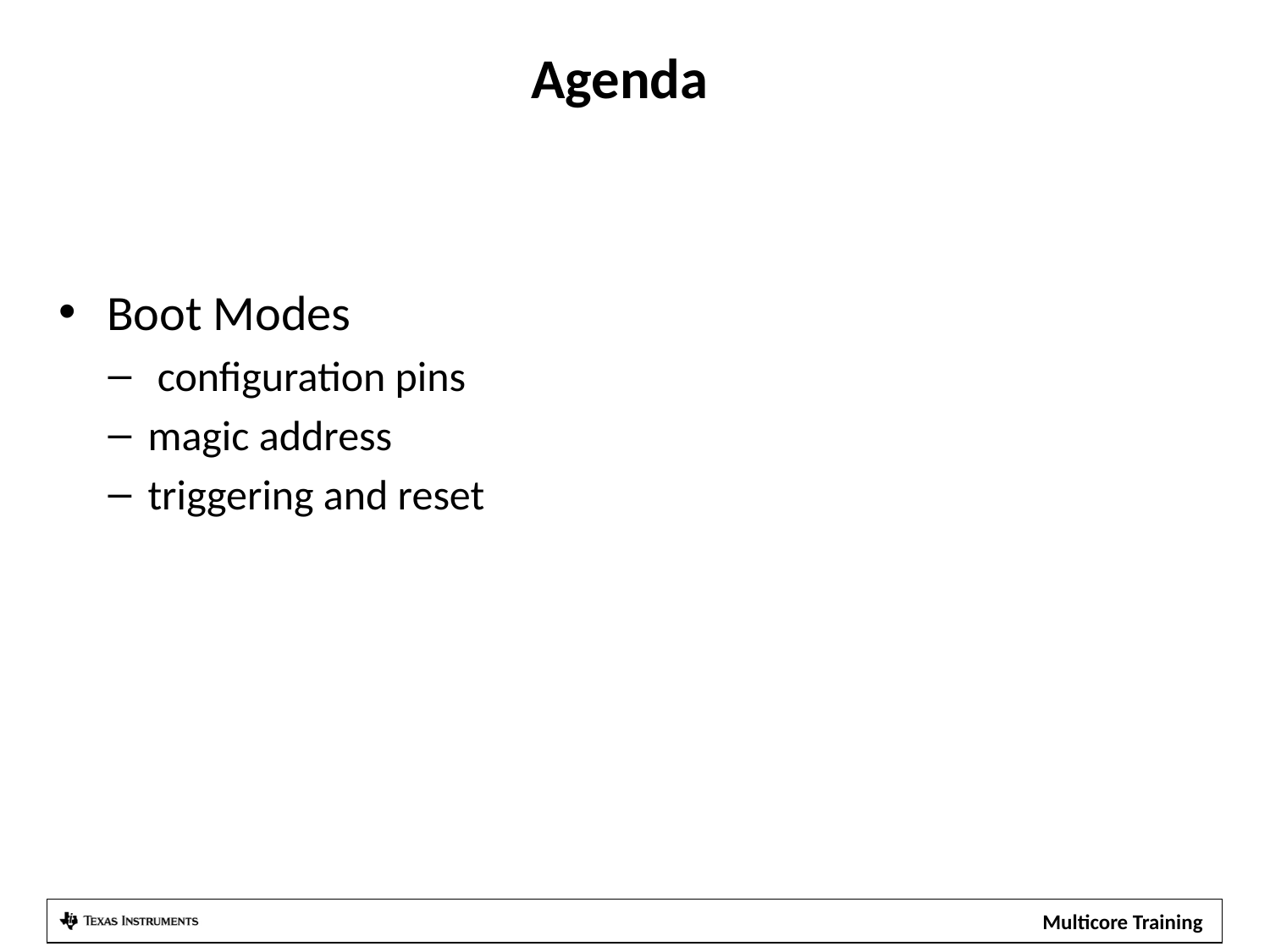

# Agenda
Boot Modes
 configuration pins
magic address
triggering and reset